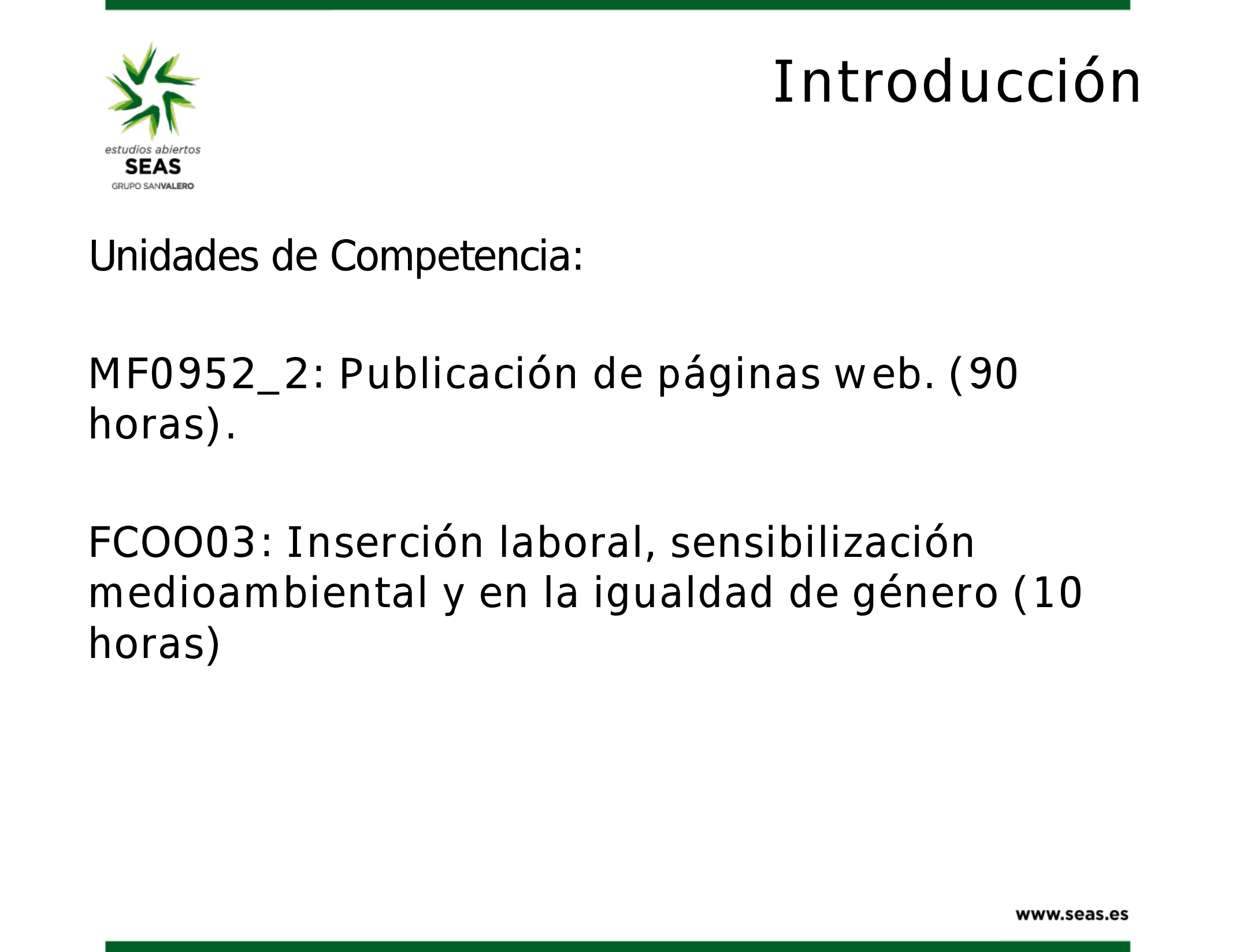

# Introducción
Unidades de Competencia:

MF0952_2: Publicación de páginas web. (90 horas).

FCOO03: Inserción laboral, sensibilización medioambiental y en la igualdad de género (10 horas)